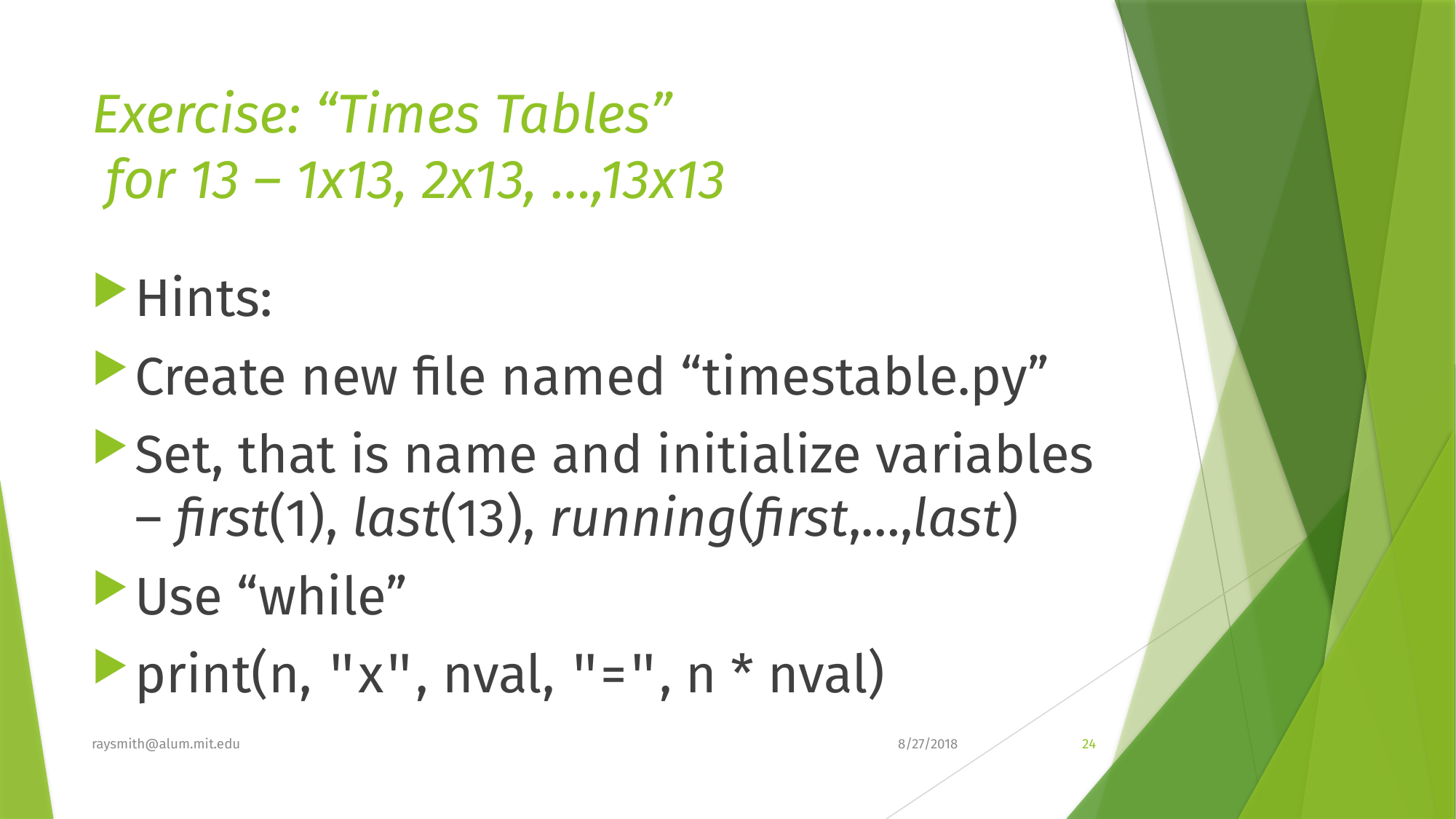

# Exercise: “Times Tables” for 13 – 1x13, 2x13, …,13x13
Hints:
Create new file named “timestable.py”
Set, that is name and initialize variables – first(1), last(13), running(first,…,last)
Use “while”
print(n, "x", nval, "=", n * nval)
raysmith@alum.mit.edu
8/27/2018
24